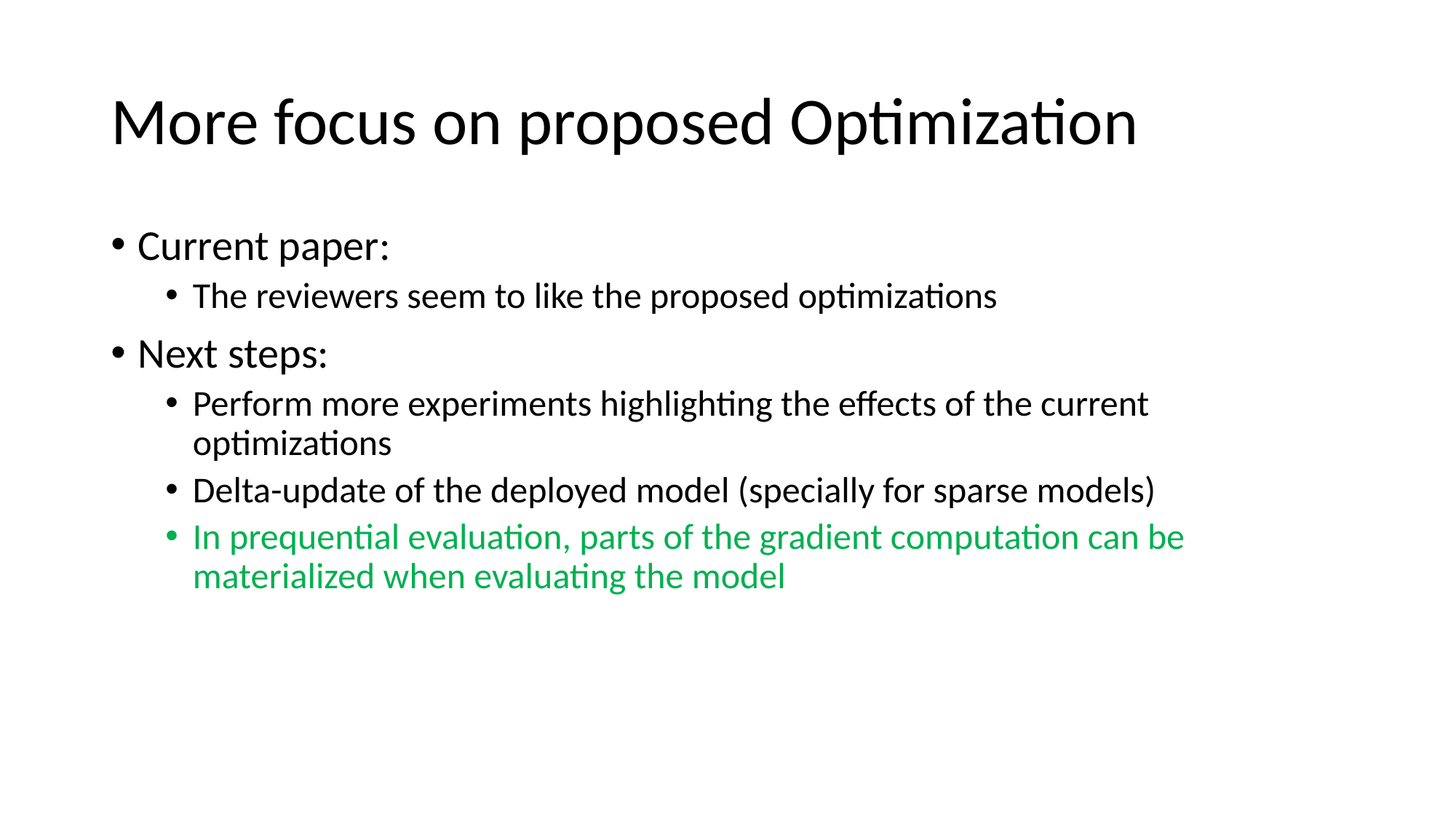

# More focus on proposed Optimization
Current paper:
The reviewers seem to like the proposed optimizations
Next steps:
Perform more experiments highlighting the effects of the current optimizations
Delta-update of the deployed model (specially for sparse models)
In prequential evaluation, parts of the gradient computation can be materialized when evaluating the model